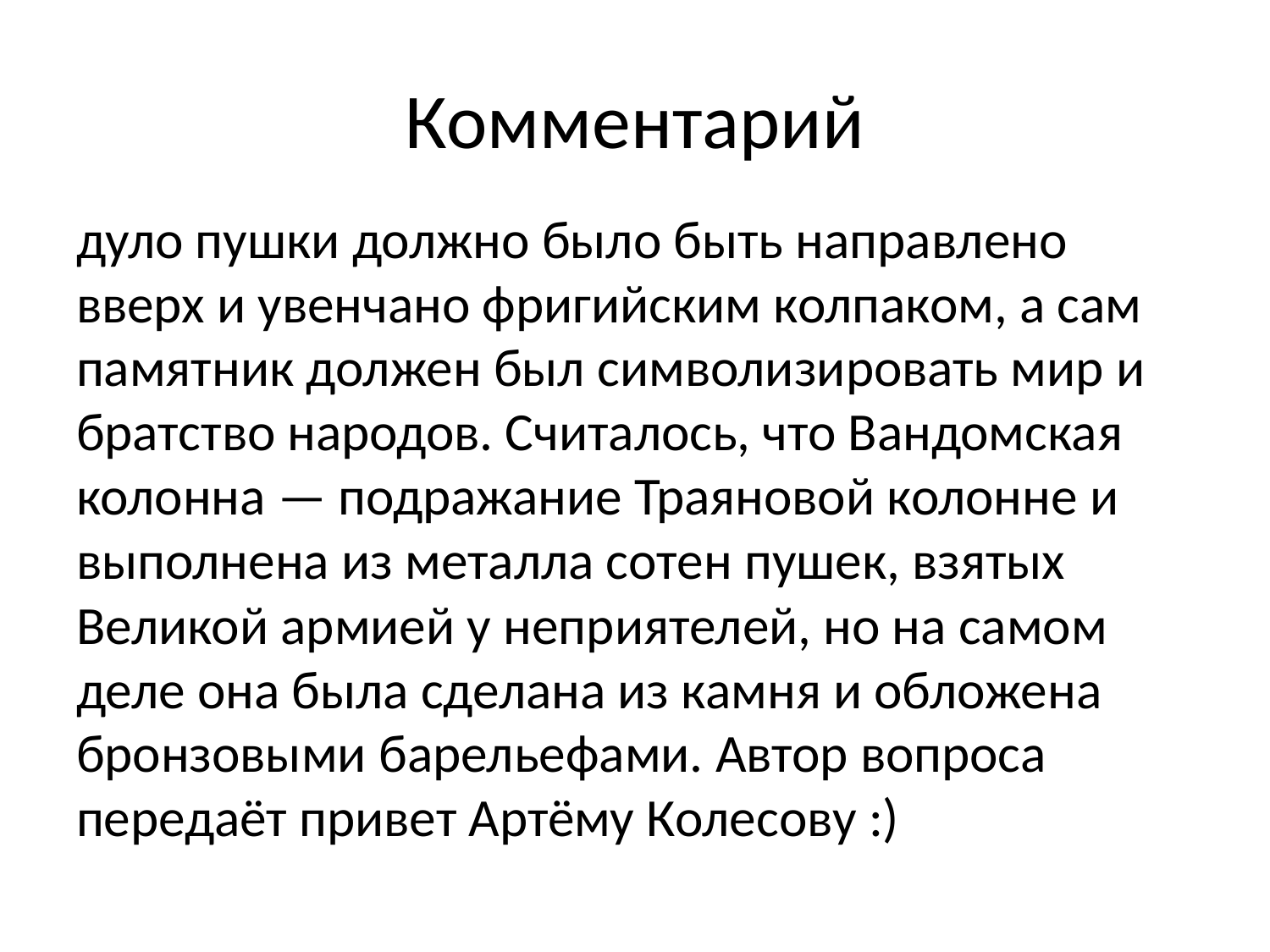

# Комментарий
дуло пушки должно было быть направлено вверх и увенчано фригийским колпаком, а сам памятник должен был символизировать мир и братство народов. Считалось, что Вандомская колонна — подражание Траяновой колонне и выполнена из металла сотен пушек, взятых Великой армией у неприятелей, но на самом деле она была сделана из камня и обложена бронзовыми барельефами. Автор вопроса передаёт привет Артёму Колесову :)